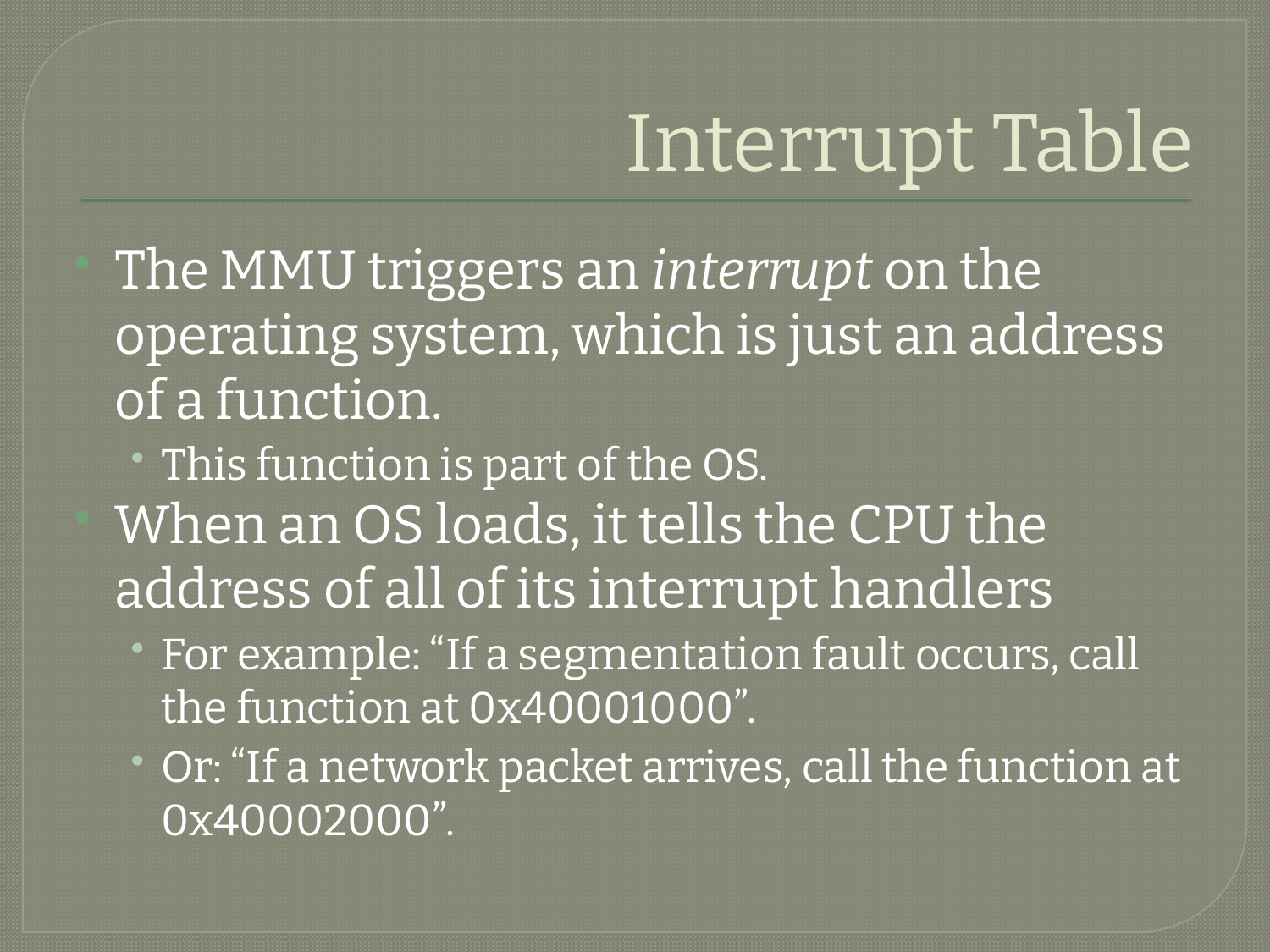

# Interrupt Table
The MMU triggers an interrupt on the operating system, which is just an address of a function.
This function is part of the OS.
When an OS loads, it tells the CPU the address of all of its interrupt handlers
For example: “If a segmentation fault occurs, call the function at 0x40001000”.
Or: “If a network packet arrives, call the function at 0x40002000”.